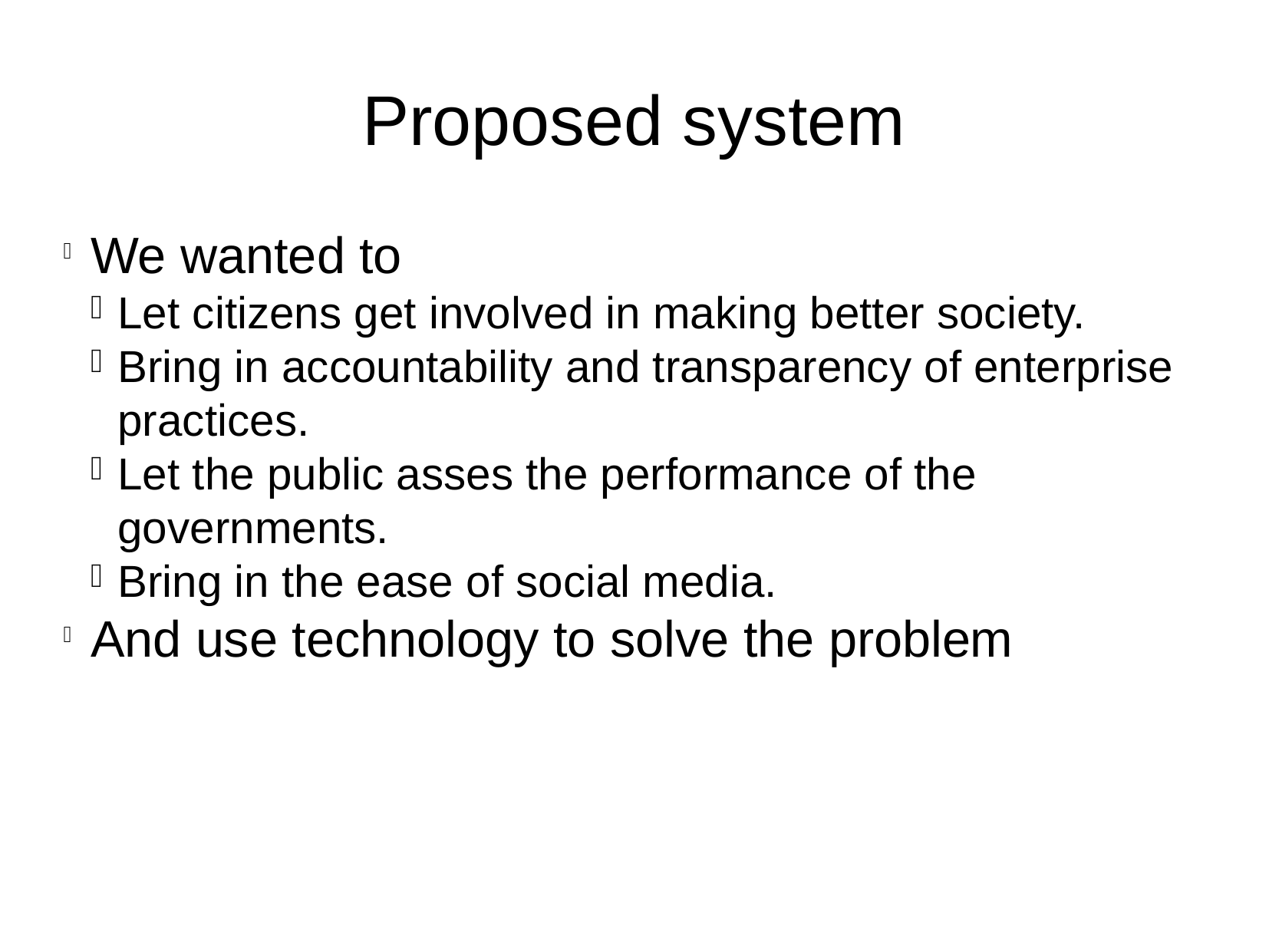

Proposed system
We wanted to
Let citizens get involved in making better society.
Bring in accountability and transparency of enterprise practices.
Let the public asses the performance of the governments.
Bring in the ease of social media.
And use technology to solve the problem